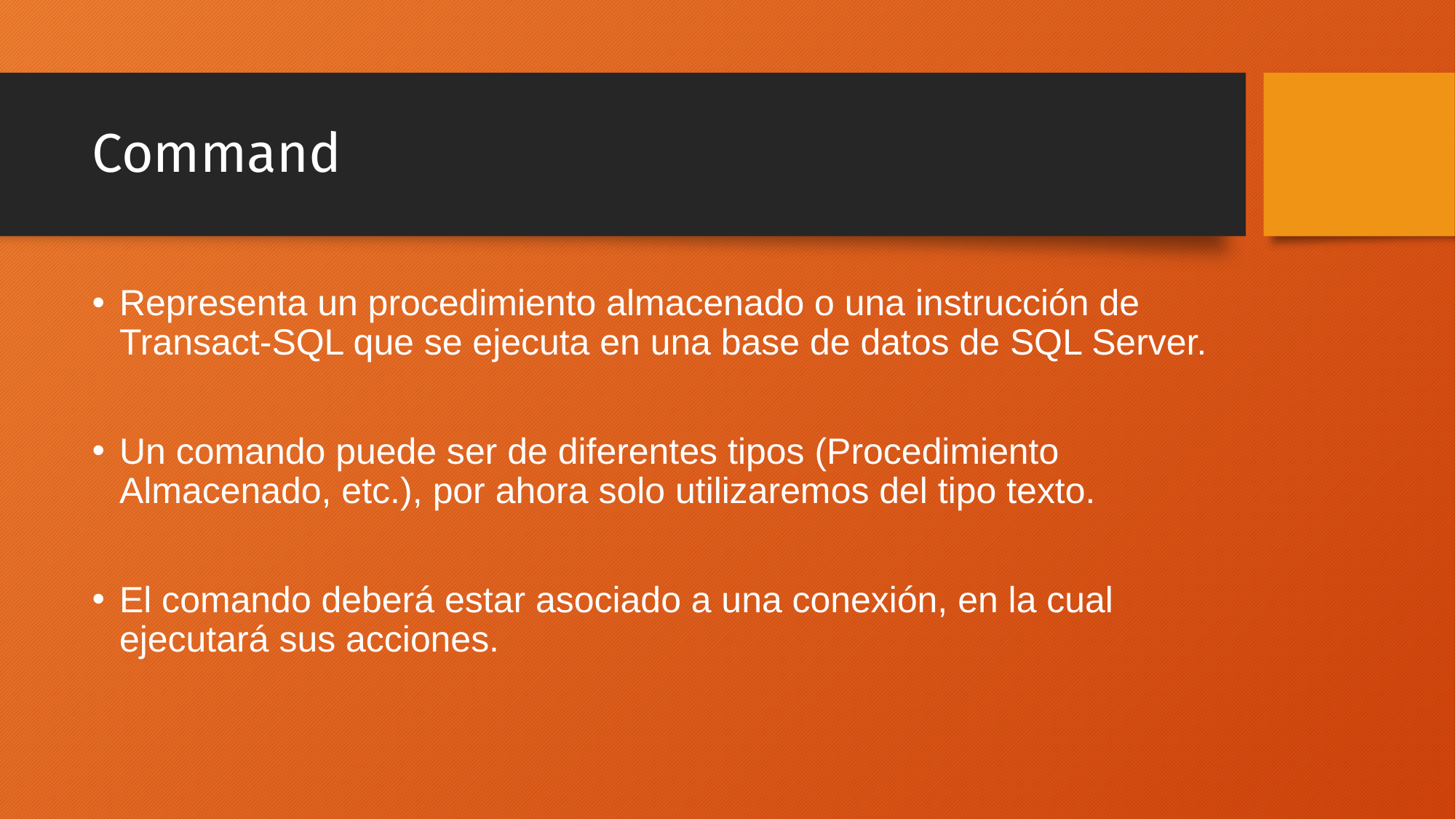

# Command
Representa un procedimiento almacenado o una instrucción de Transact-SQL que se ejecuta en una base de datos de SQL Server.

Un comando puede ser de diferentes tipos (Procedimiento Almacenado, etc.), por ahora solo utilizaremos del tipo texto.

El comando deberá estar asociado a una conexión, en la cual ejecutará sus acciones.